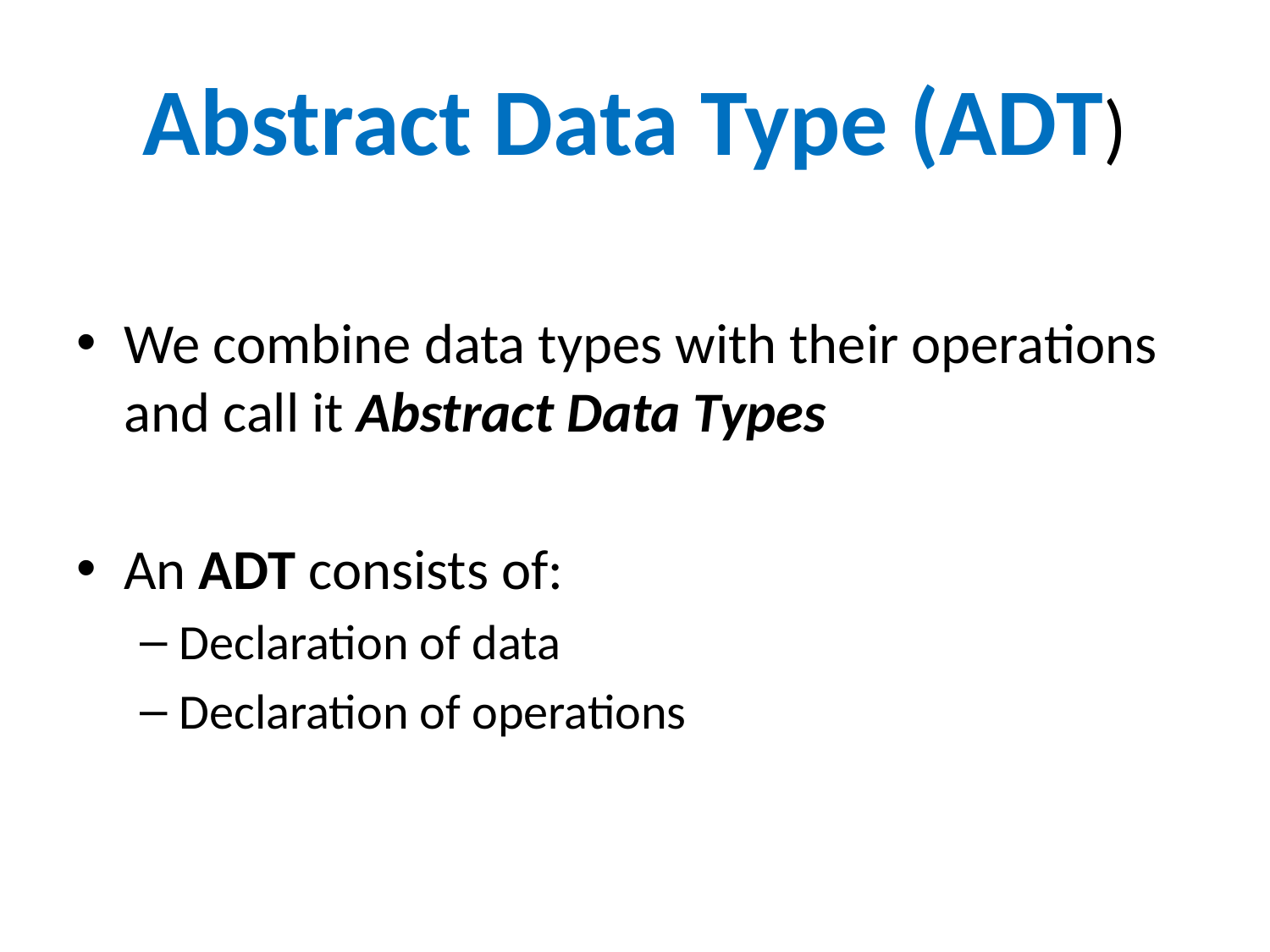

# Abstract Data Type (ADT)

We combine data types with their operations and call it Abstract Data Types

An ADT consists of:
Declaration of data
Declaration of operations